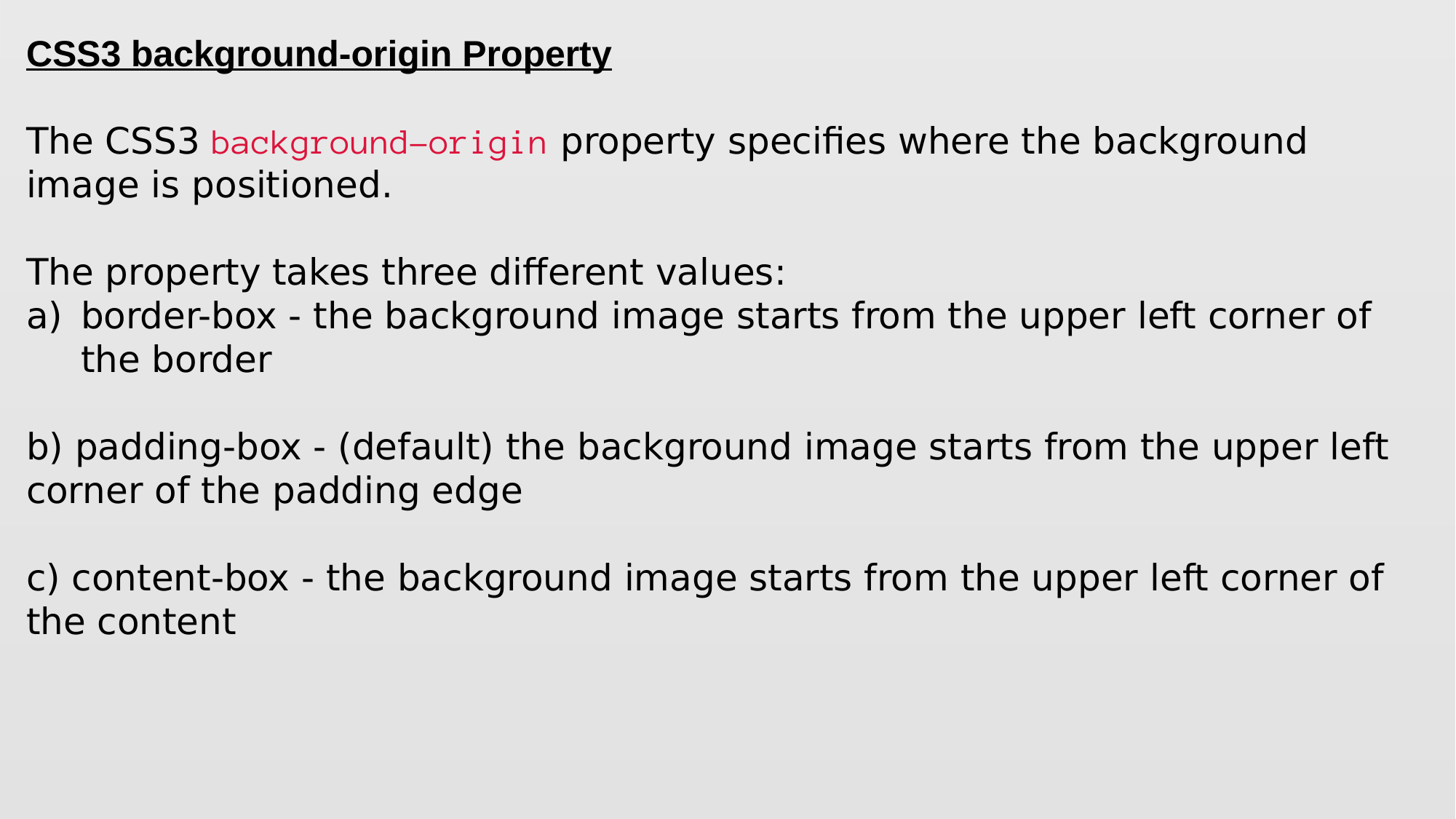

CSS3 background-origin Property

The CSS3 background-origin property specifies where the background image is positioned.

The property takes three different values:
border-box - the background image starts from the upper left corner of the border

b) padding-box - (default) the background image starts from the upper left corner of the padding edge

c) content-box - the background image starts from the upper left corner of the content